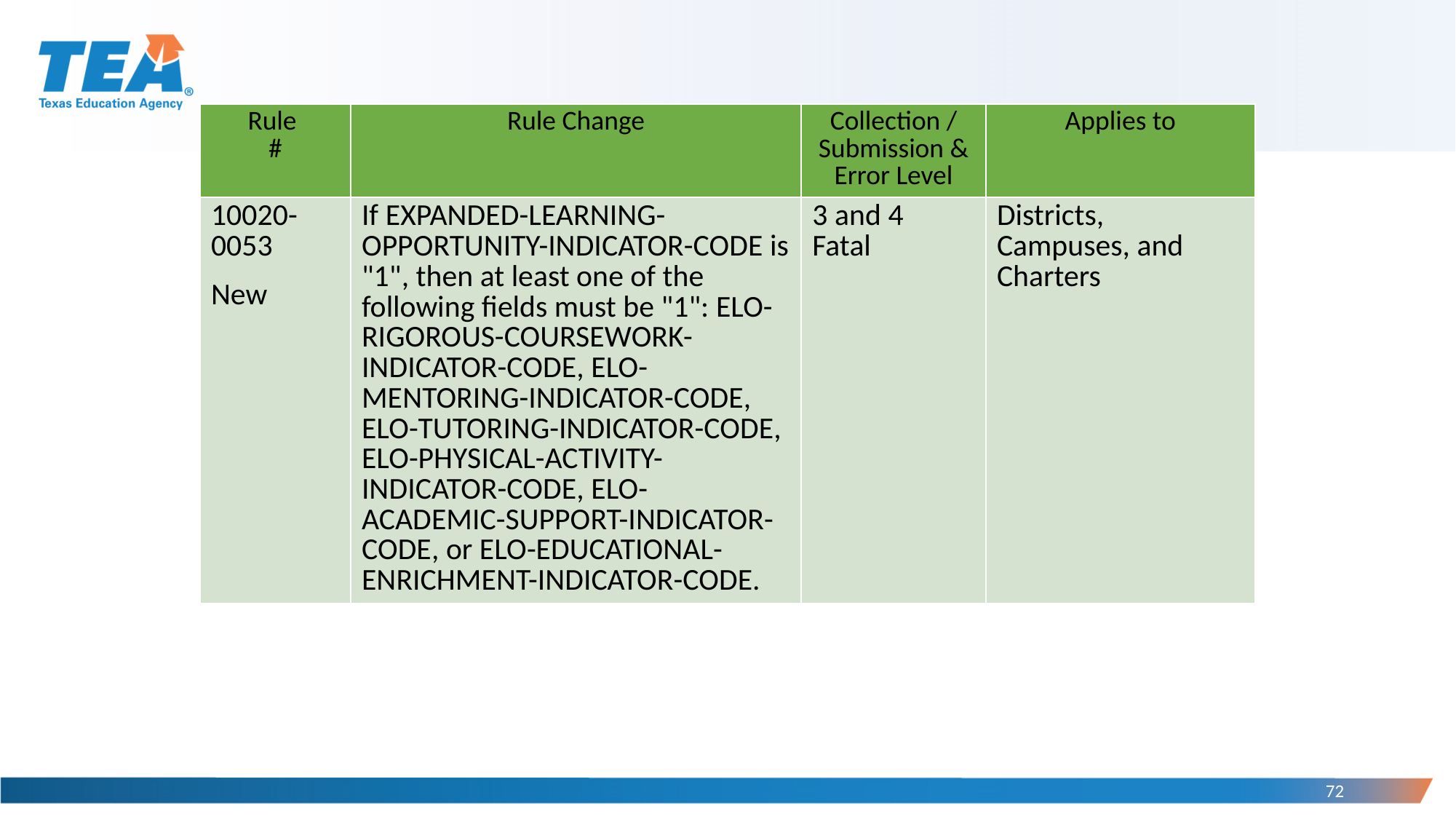

# ELO Organization Data Validation Rules (New)
| Rule # | Rule Change | Collection / Submission & Error Level | Applies to |
| --- | --- | --- | --- |
| 10020-0053 New | If EXPANDED-LEARNING-OPPORTUNITY-INDICATOR-CODE is "1", then at least one of the following fields must be "1": ELO-RIGOROUS-COURSEWORK-INDICATOR-CODE, ELO-MENTORING-INDICATOR-CODE, ELO-TUTORING-INDICATOR-CODE, ELO-PHYSICAL-ACTIVITY-INDICATOR-CODE, ELO-ACADEMIC-SUPPORT-INDICATOR-CODE, or ELO-EDUCATIONAL-ENRICHMENT-INDICATOR-CODE. | 3 and 4 Fatal | Districts, Campuses, and Charters |
72